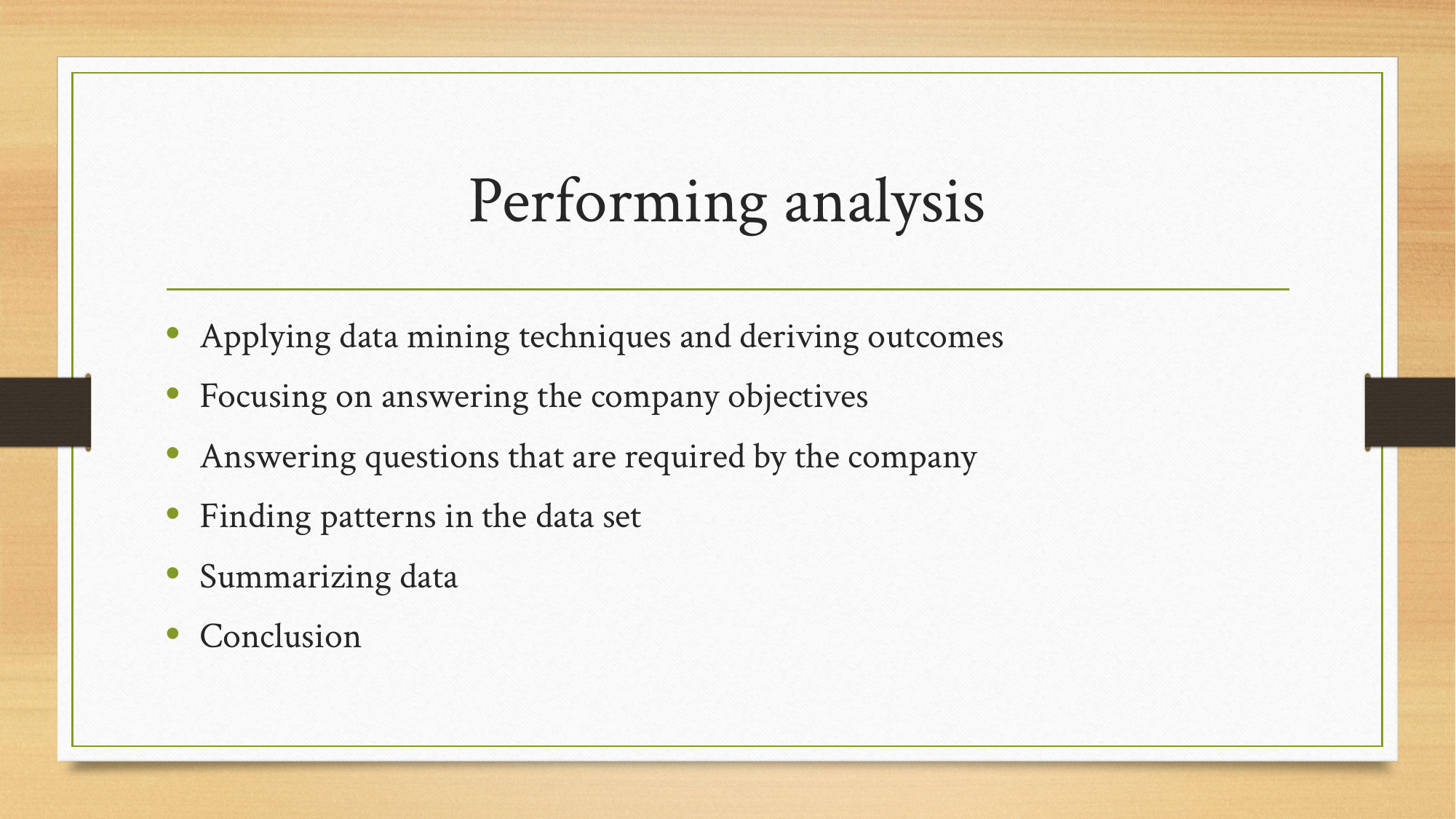

# Performing analysis
Applying data mining techniques and deriving outcomes
Focusing on answering the company objectives
Answering questions that are required by the company
Finding patterns in the data set
Summarizing data
Conclusion